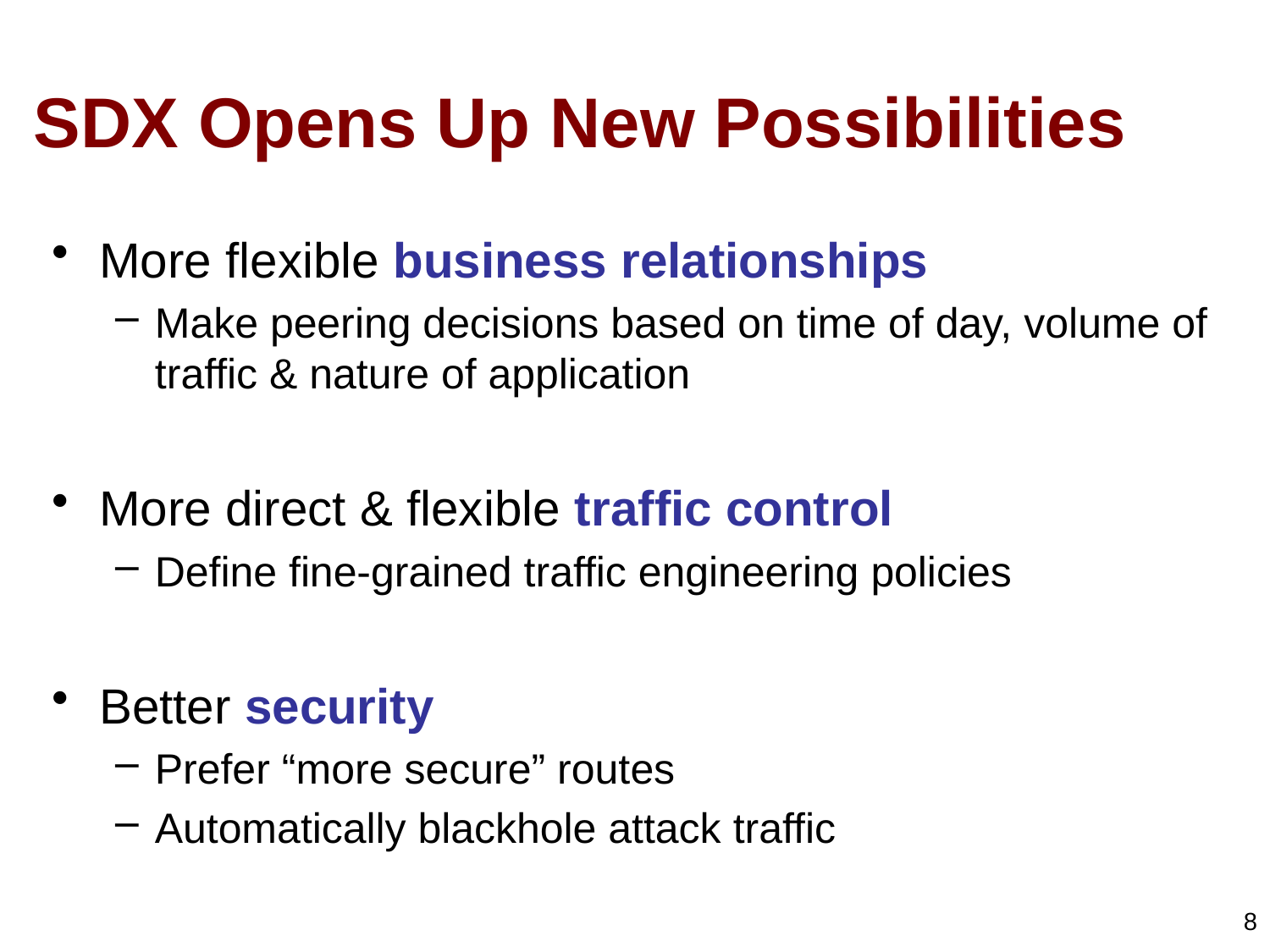

# SDX Opens Up New Possibilities
More flexible business relationships
Make peering decisions based on time of day, volume of traffic & nature of application

More direct & flexible traffic control
Define fine-grained traffic engineering policies

Better security
Prefer “more secure” routes
Automatically blackhole attack traffic
8